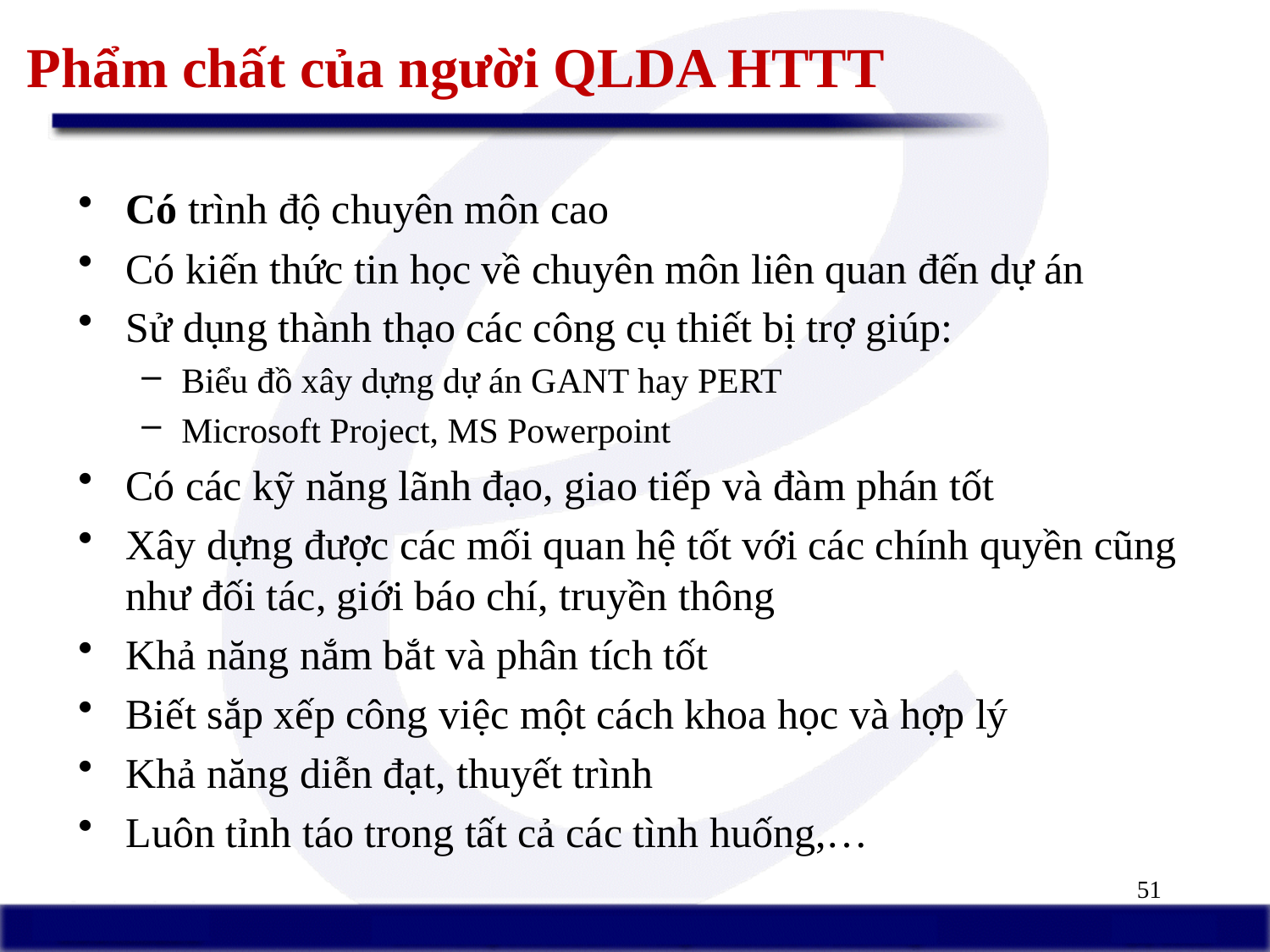

# Phẩm chất của người QLDA HTTT
Có trình độ chuyên môn cao
Có kiến thức tin học về chuyên môn liên quan đến dự án
Sử dụng thành thạo các công cụ thiết bị trợ giúp:
Biểu đồ xây dựng dự án GANT hay PERT
Microsoft Project, MS Powerpoint
Có các kỹ năng lãnh đạo, giao tiếp và đàm phán tốt
Xây dựng được các mối quan hệ tốt với các chính quyền cũng như đối tác, giới báo chí, truyền thông
Khả năng nắm bắt và phân tích tốt
Biết sắp xếp công việc một cách khoa học và hợp lý
Khả năng diễn đạt, thuyết trình
Luôn tỉnh táo trong tất cả các tình huống,…
51